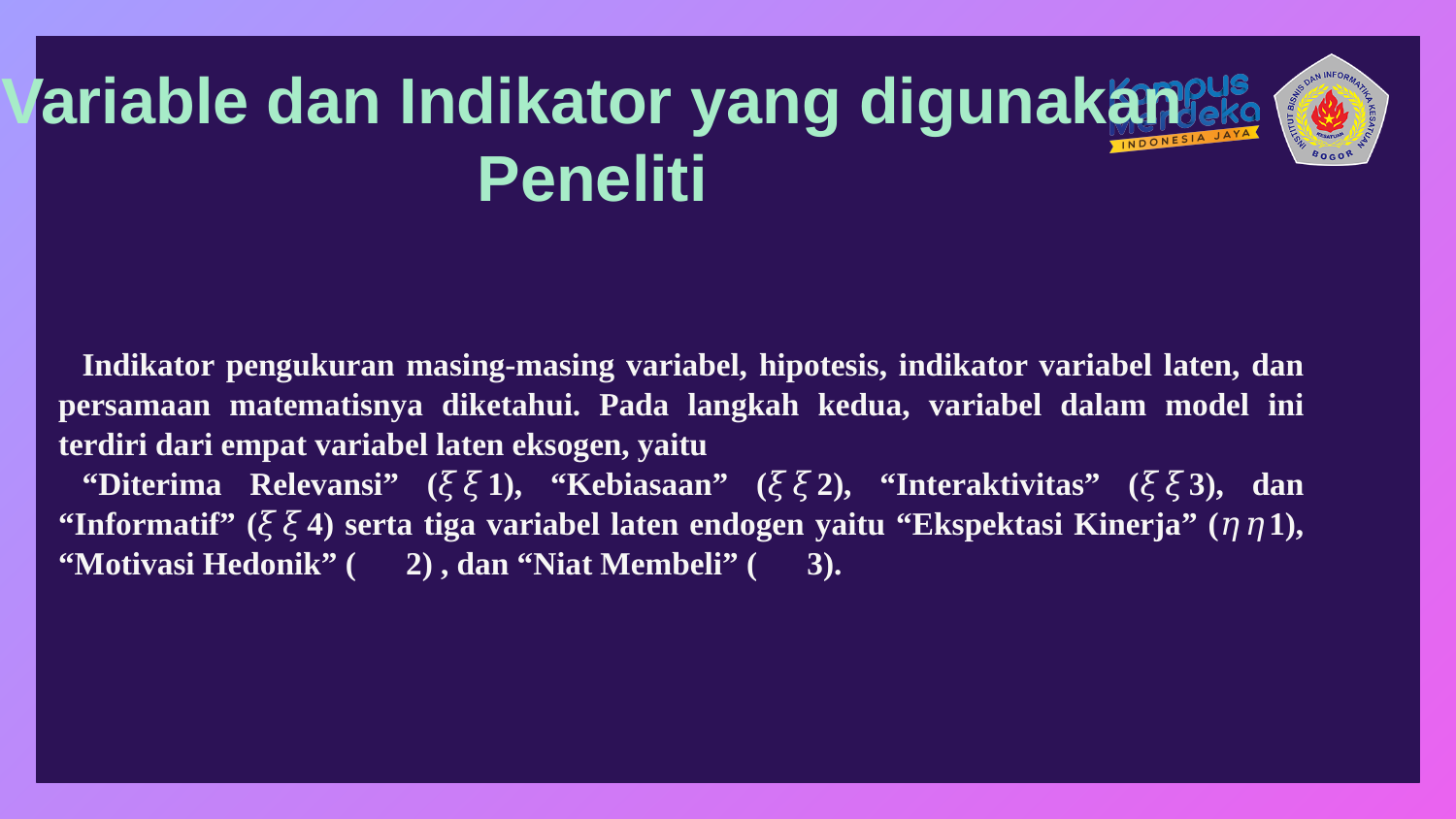

# Variable dan Indikator yang digunakan Peneliti
Indikator pengukuran masing-masing variabel, hipotesis, indikator variabel laten, dan persamaan matematisnya diketahui. Pada langkah kedua, variabel dalam model ini terdiri dari empat variabel laten eksogen, yaitu
“Diterima Relevansi” (𝜉𝜉1), “Kebiasaan” (𝜉𝜉2), “Interaktivitas” (𝜉𝜉3), dan “Informatif” (𝜉𝜉4) serta tiga variabel laten endogen yaitu “Ekspektasi Kinerja” (𝜂𝜂1), “Motivasi Hedonik” (𝜂𝜂2) , dan “Niat Membeli” (𝜂𝜂3).